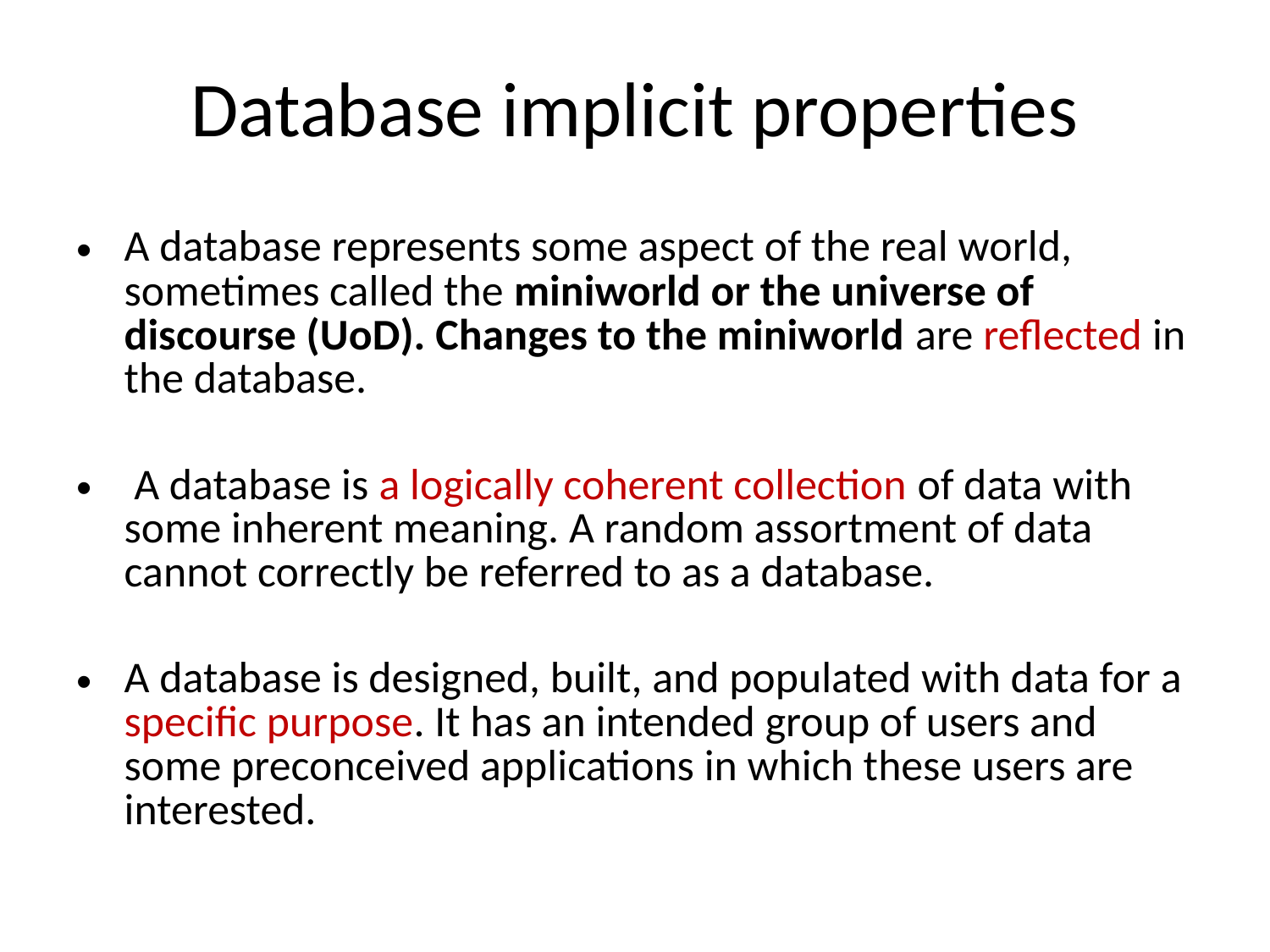

# Database implicit properties
A database represents some aspect of the real world, sometimes called the miniworld or the universe of discourse (UoD). Changes to the miniworld are reflected in the database.

 A database is a logically coherent collection of data with some inherent meaning. A random assortment of data cannot correctly be referred to as a database.

A database is designed, built, and populated with data for a specific purpose. It has an intended group of users and some preconceived applications in which these users are interested.